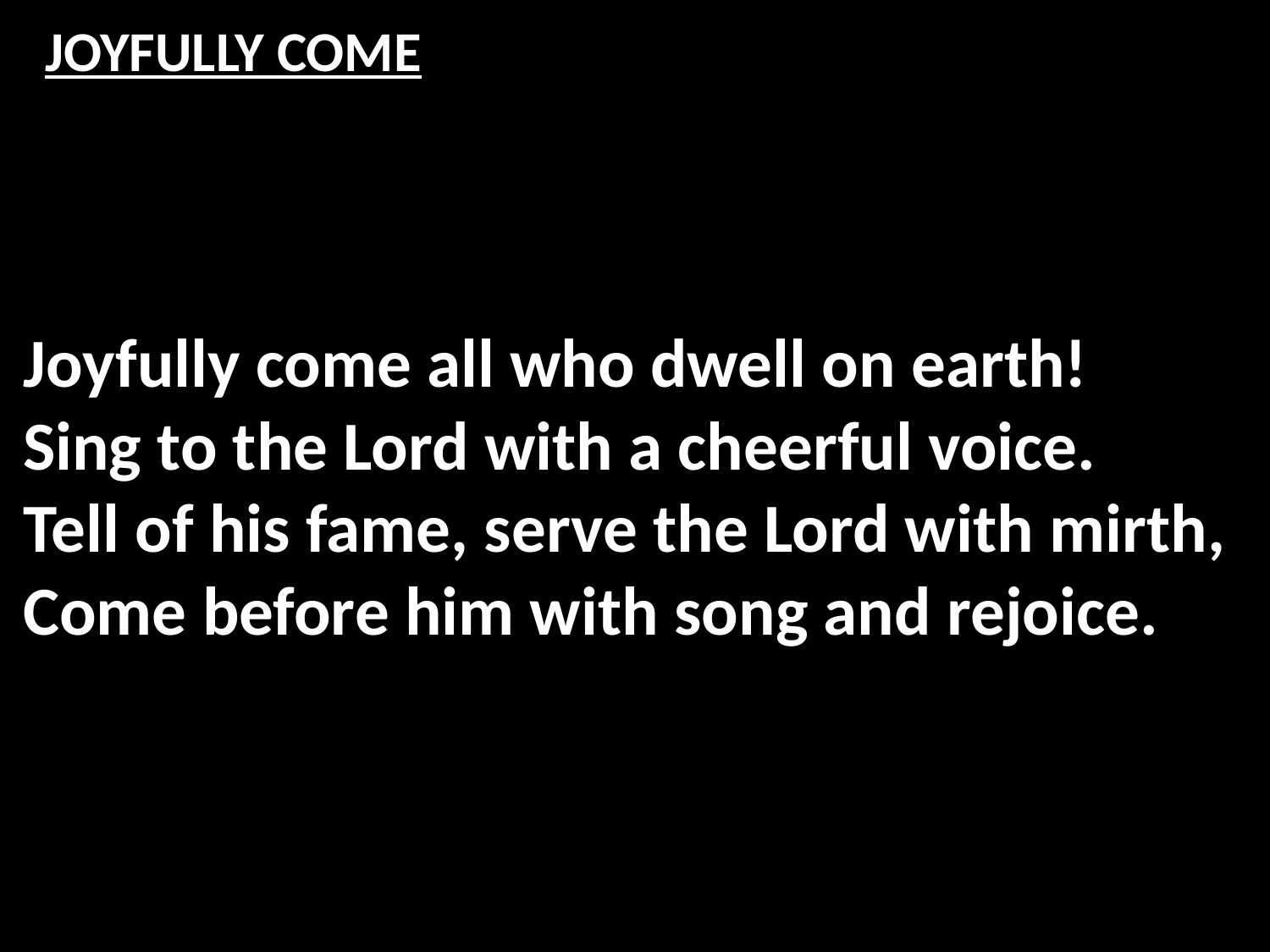

# JOYFULLY COME
Joyfully come all who dwell on earth!
Sing to the Lord with a cheerful voice.
Tell of his fame, serve the Lord with mirth,
Come before him with song and rejoice.